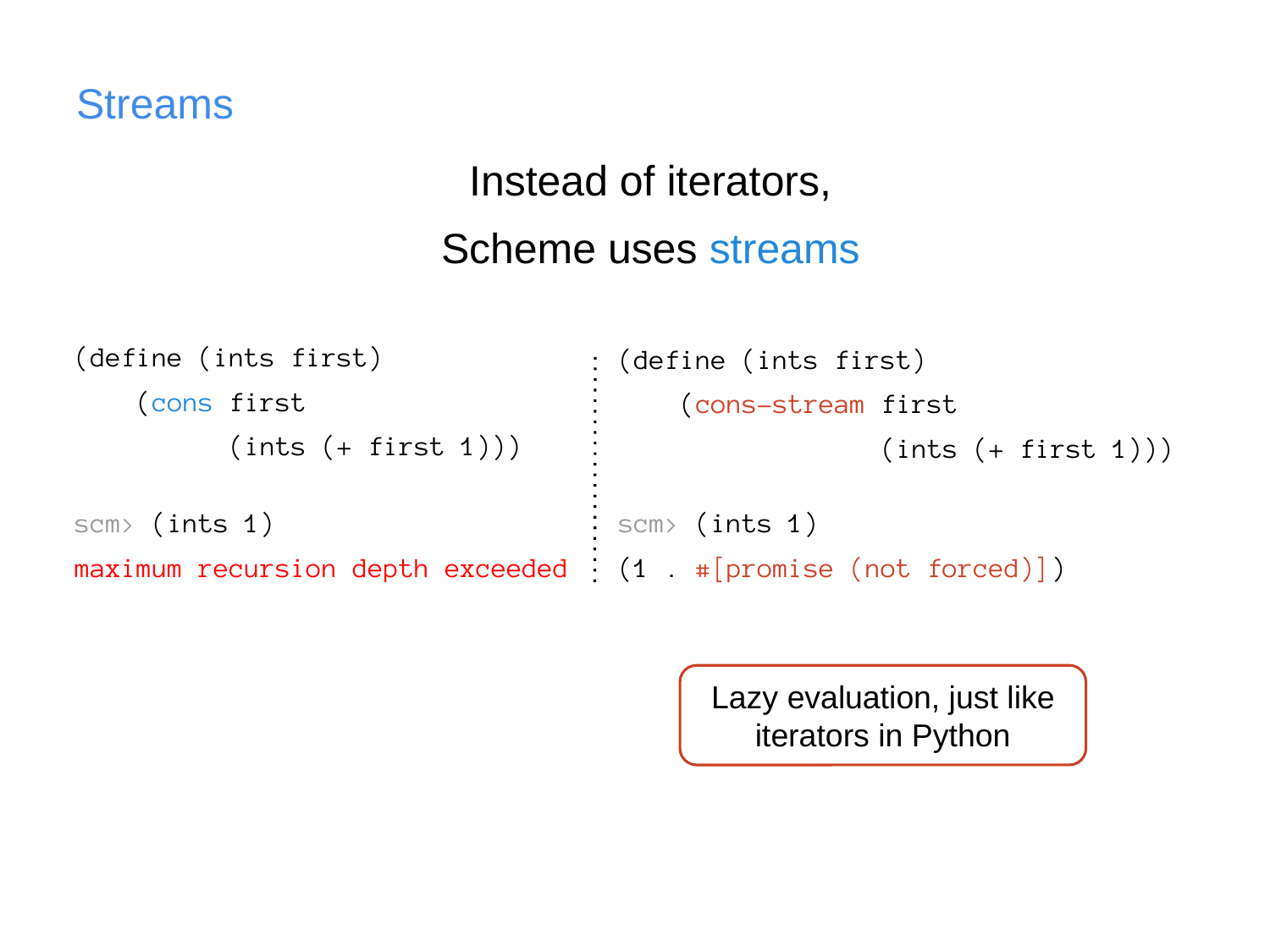

# Streams
Instead of iterators,
Scheme uses streams
(define (ints first)
    (cons first
          (ints (+ first 1)))
(define (ints first)
    (cons-stream first
                 (ints (+ first 1)))
scm> (ints 1)
maximum recursion depth exceeded
scm> (ints 1)
(1 . #[promise (not forced)])
Lazy evaluation, just like iterators in Python